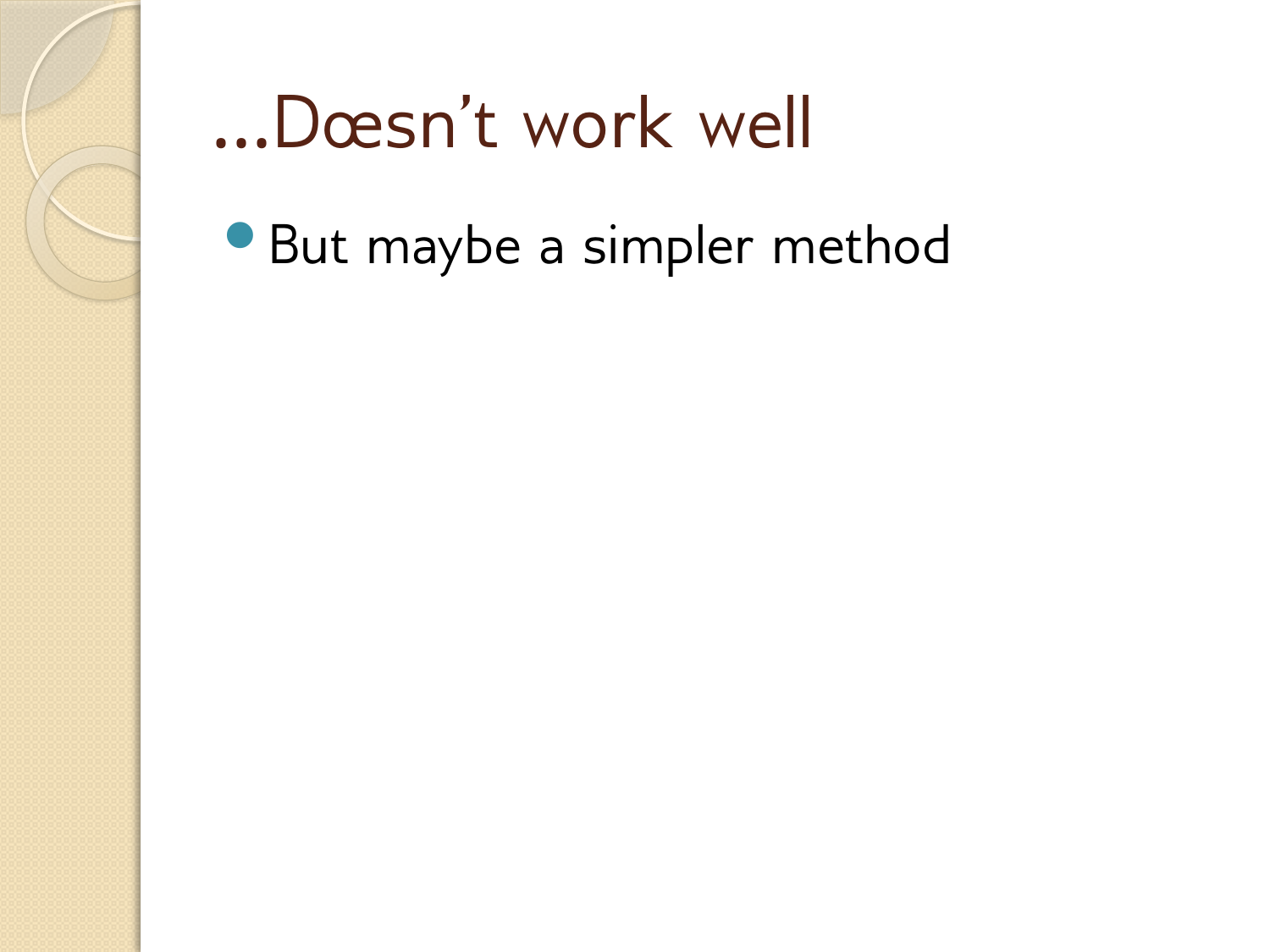

# Doesn’t work well…
But maybe a simpler method